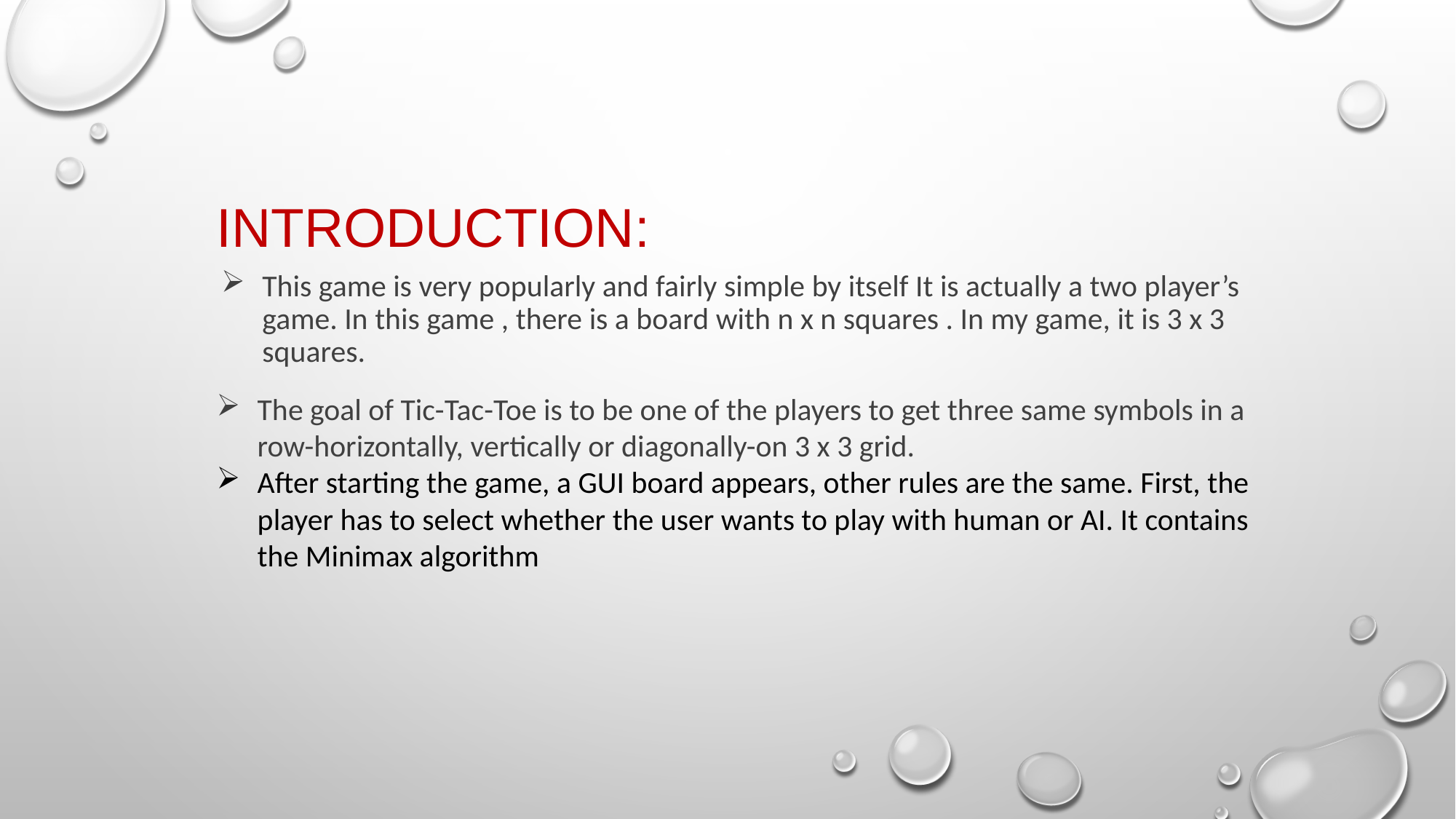

INTRODUCTION:
This game is very popularly and fairly simple by itself It is actually a two player’s game. In this game , there is a board with n x n squares . In my game, it is 3 x 3 squares.
The goal of Tic-Tac-Toe is to be one of the players to get three same symbols in a row-horizontally, vertically or diagonally-on 3 x 3 grid.
After starting the game, a GUI board appears, other rules are the same. First, the player has to select whether the user wants to play with human or AI. It contains the Minimax algorithm